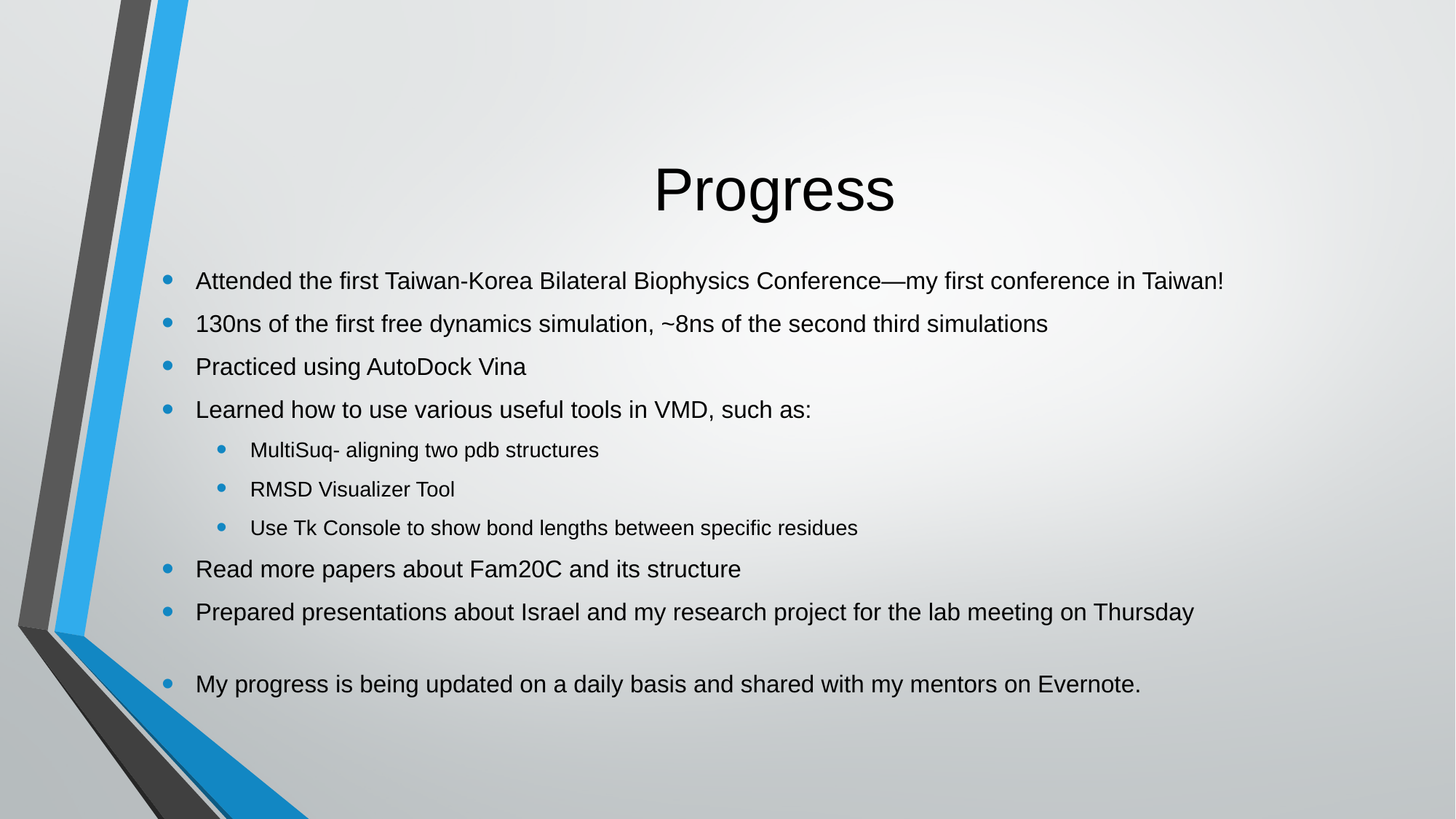

# Progress
Attended the first Taiwan-Korea Bilateral Biophysics Conference—my first conference in Taiwan!
130ns of the first free dynamics simulation, ~8ns of the second third simulations
Practiced using AutoDock Vina
Learned how to use various useful tools in VMD, such as:
MultiSuq- aligning two pdb structures
RMSD Visualizer Tool
Use Tk Console to show bond lengths between specific residues
Read more papers about Fam20C and its structure
Prepared presentations about Israel and my research project for the lab meeting on Thursday
My progress is being updated on a daily basis and shared with my mentors on Evernote.